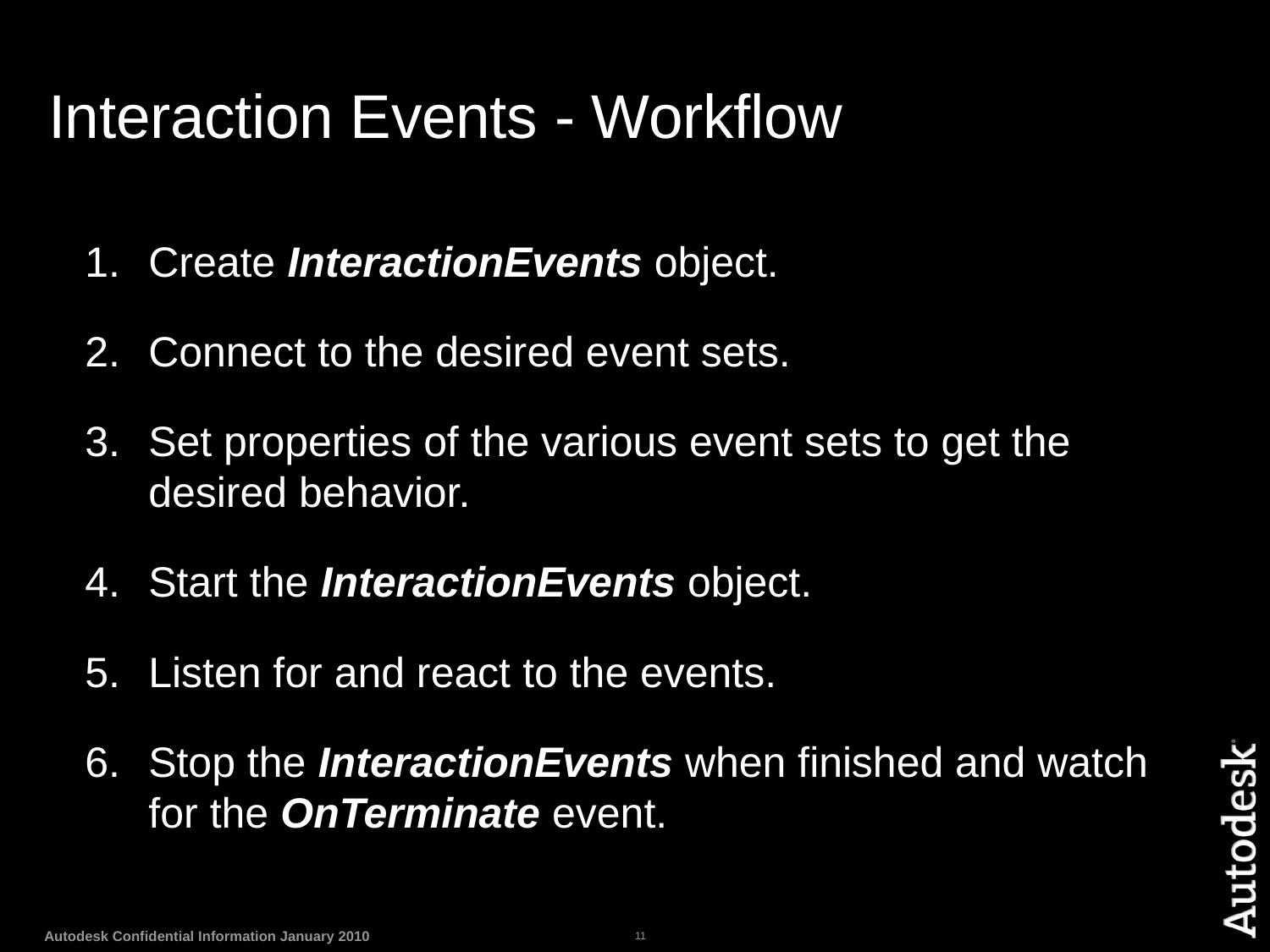

Interaction Events - Workflow

Create InteractionEvents object.

Connect to the desired event sets.

Set properties of the various event sets to get the desired behavior.

Start the InteractionEvents object.

Listen for and react to the events.

Stop the InteractionEvents when finished and watch for the OnTerminate event.